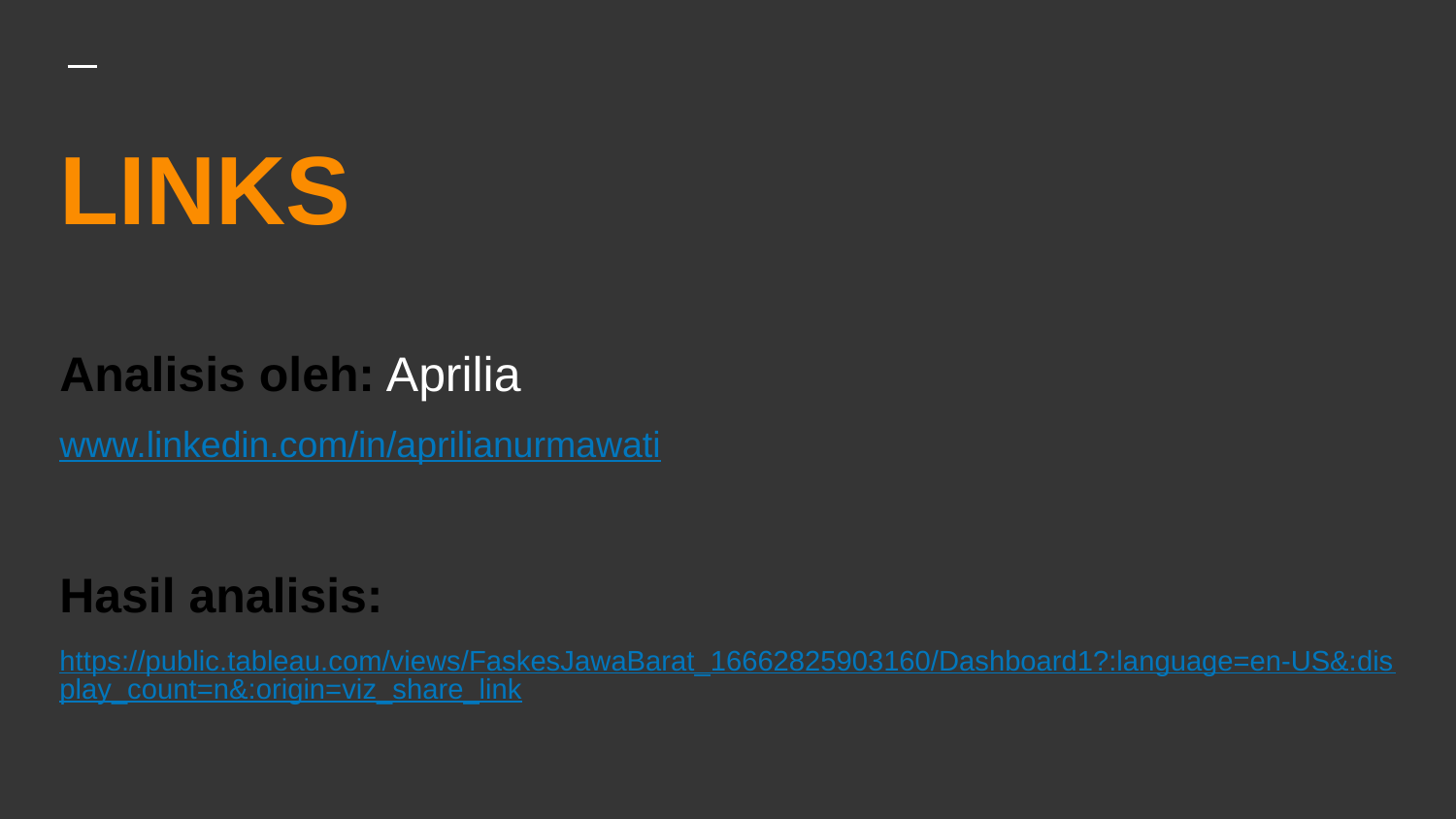

# LINKS

Analisis oleh: Aprilia
www.linkedin.com/in/aprilianurmawati

Hasil analisis:
https://public.tableau.com/views/FaskesJawaBarat_16662825903160/Dashboard1?:language=en-US&:display_count=n&:origin=viz_share_link